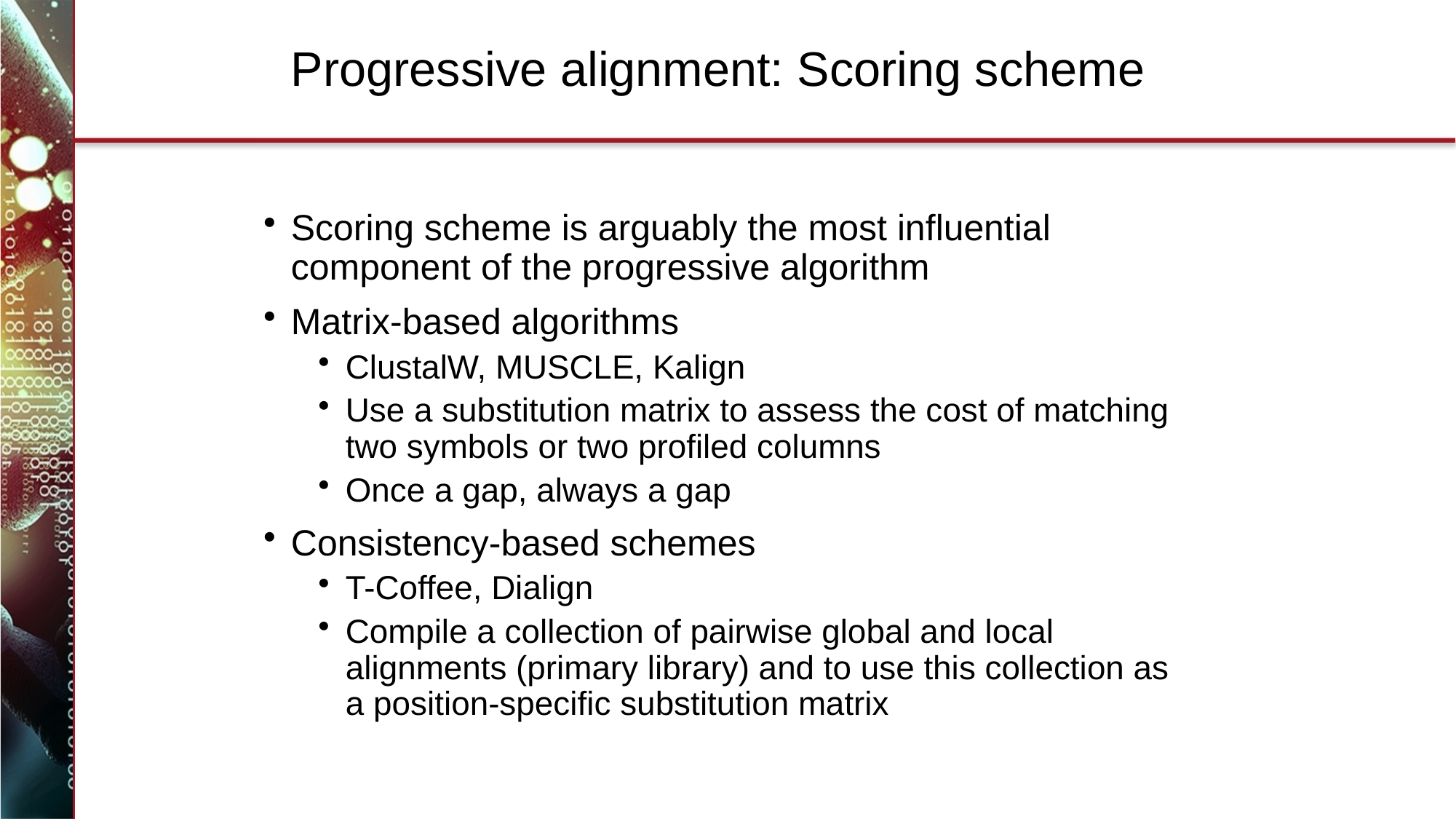

# Progressive alignment: Scoring scheme
Scoring scheme is arguably the most influential component of the progressive algorithm
Matrix-based algorithms
ClustalW, MUSCLE, Kalign
Use a substitution matrix to assess the cost of matching two symbols or two profiled columns
Once a gap, always a gap
Consistency-based schemes
T-Coffee, Dialign
Compile a collection of pairwise global and local alignments (primary library) and to use this collection as a position-specific substitution matrix